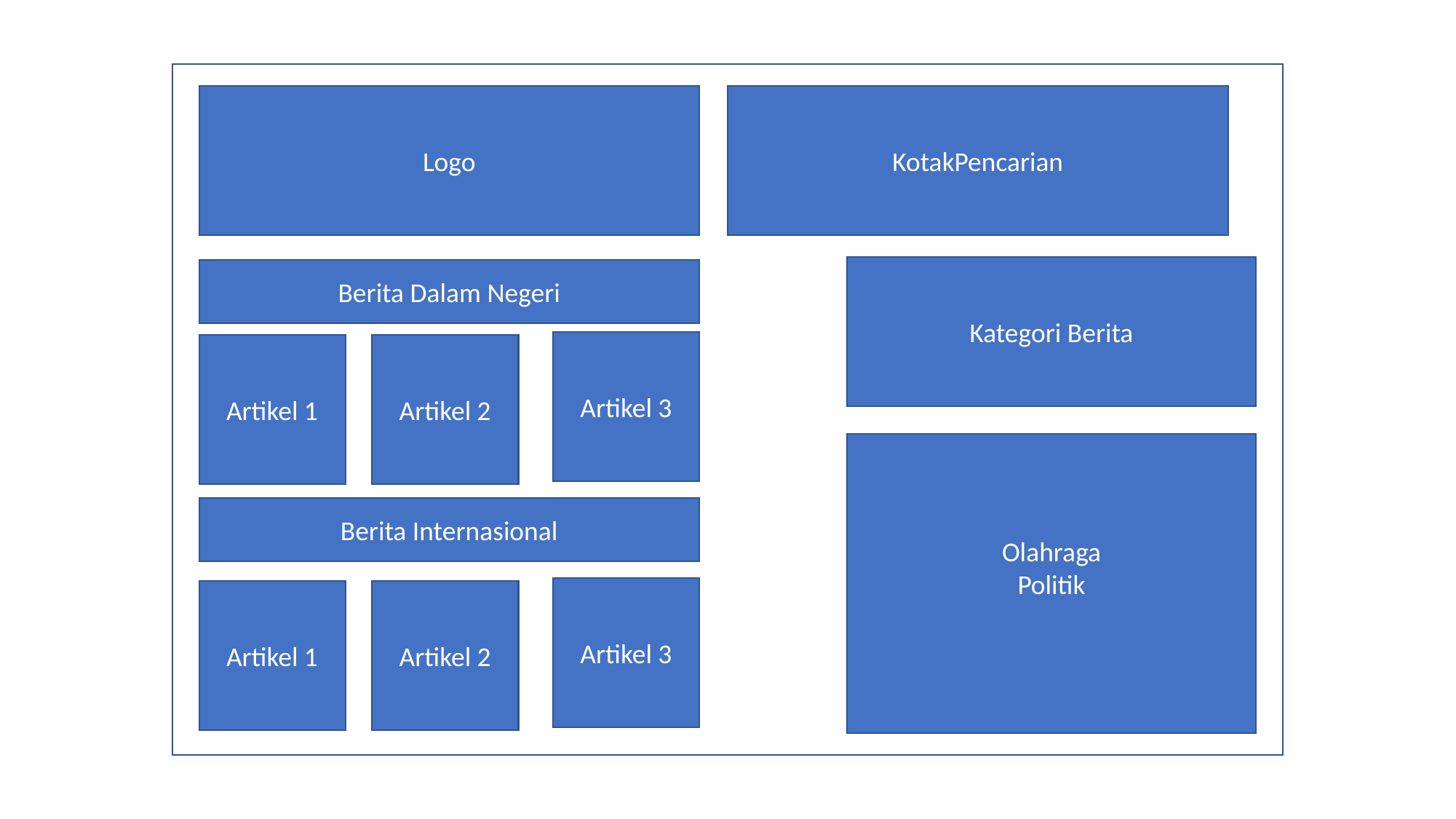

KotakPencarian
Logo
Kategori Berita
Berita Dalam Negeri
Artikel 3
Artikel 1
Artikel 2
Olahraga
Politik

Berita Internasional
Artikel 3
Artikel 1
Artikel 2